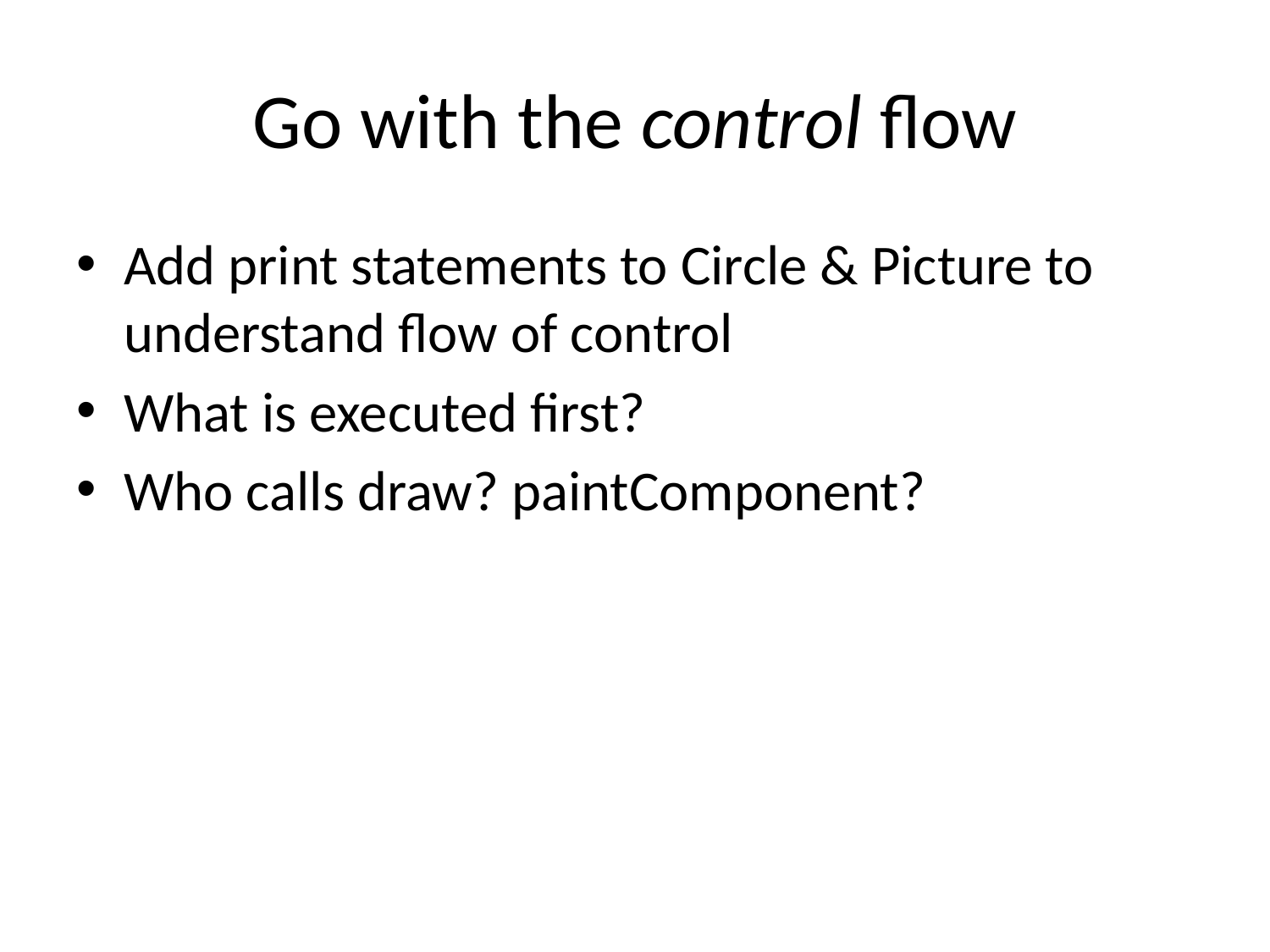

# Go with the control flow
Add print statements to Circle & Picture to understand flow of control
What is executed first?
Who calls draw? paintComponent?